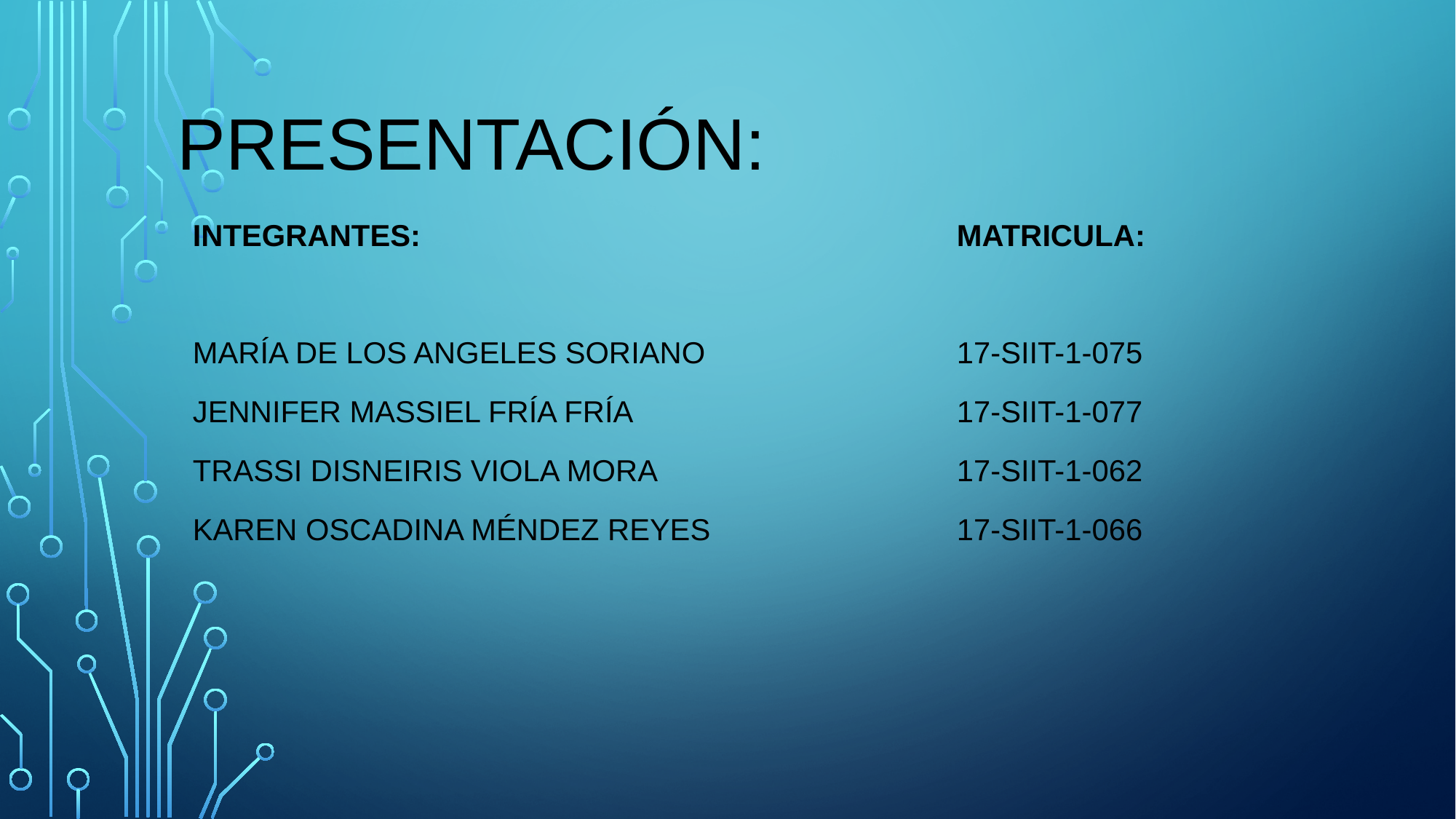

# Presentación:
Integrantes:					Matricula:

María de los Angeles Soriano			17-SIIT-1-075
Jennifer Massiel Fría Fría 			17-SIIT-1-077
Trassi Disneiris Viola Mora			17-SIIT-1-062
Karen Oscadina Méndez Reyes			17-SIIT-1-066